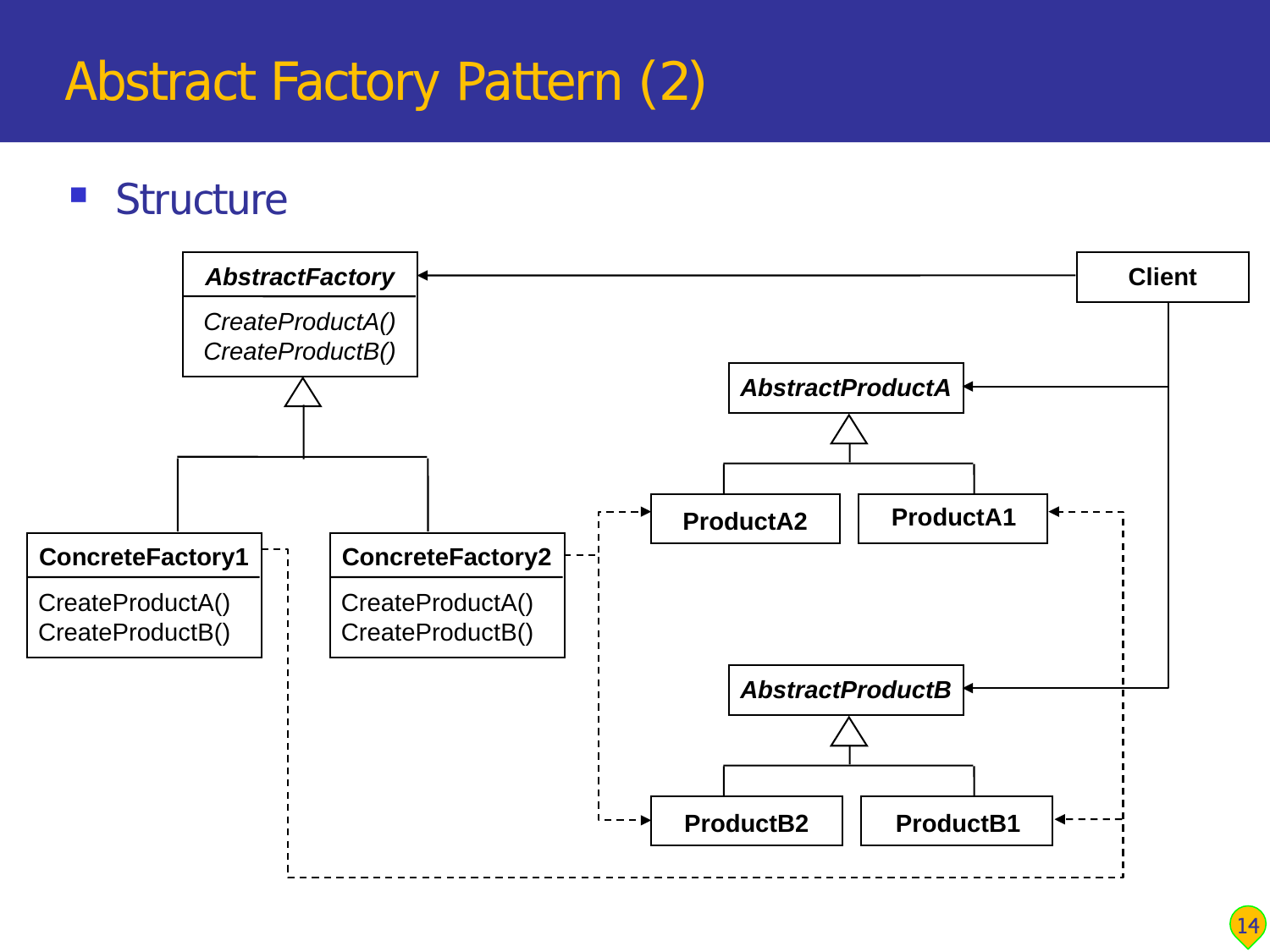

# Abstract Factory Pattern (2)
Structure

AbstractFactory

CreateProductA()
CreateProductB()

Client

AbstractProductA

ProductA1
ProductA2

ConcreteFactory1

CreateProductA()
CreateProductB()

ConcreteFactory2

CreateProductA()
CreateProductB()

AbstractProductB

ProductB2
ProductB1

14